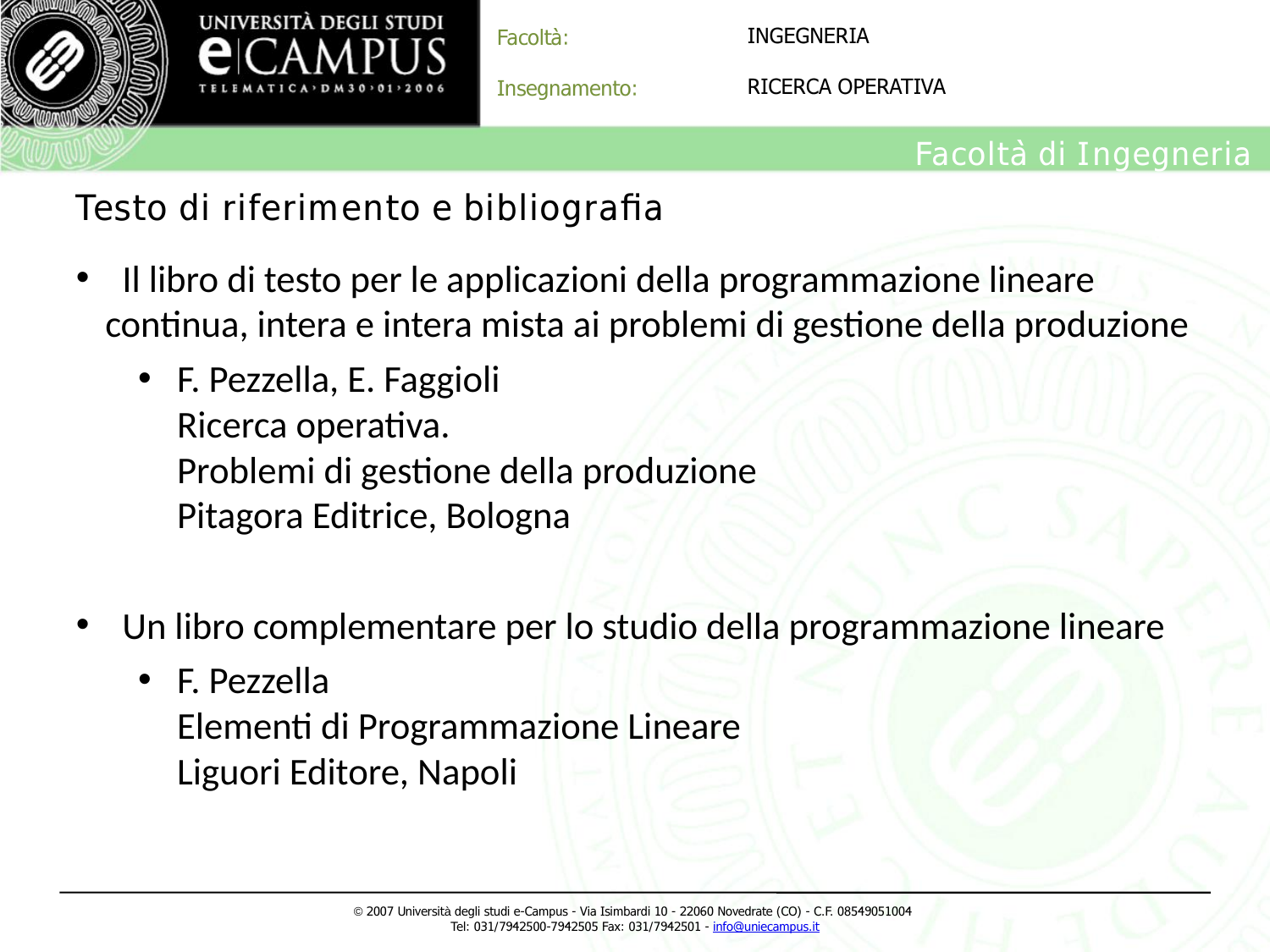

# Testo di riferimento e bibliografia
  Il libro di testo per le applicazioni della programmazione lineare continua, intera e intera mista ai problemi di gestione della produzione
F. Pezzella, E. Faggioli
Ricerca operativa.
Problemi di gestione della produzione
Pitagora Editrice, Bologna

  Un libro complementare per lo studio della programmazione lineare
F. Pezzella
Elementi di Programmazione Lineare
Liguori Editore, Napoli